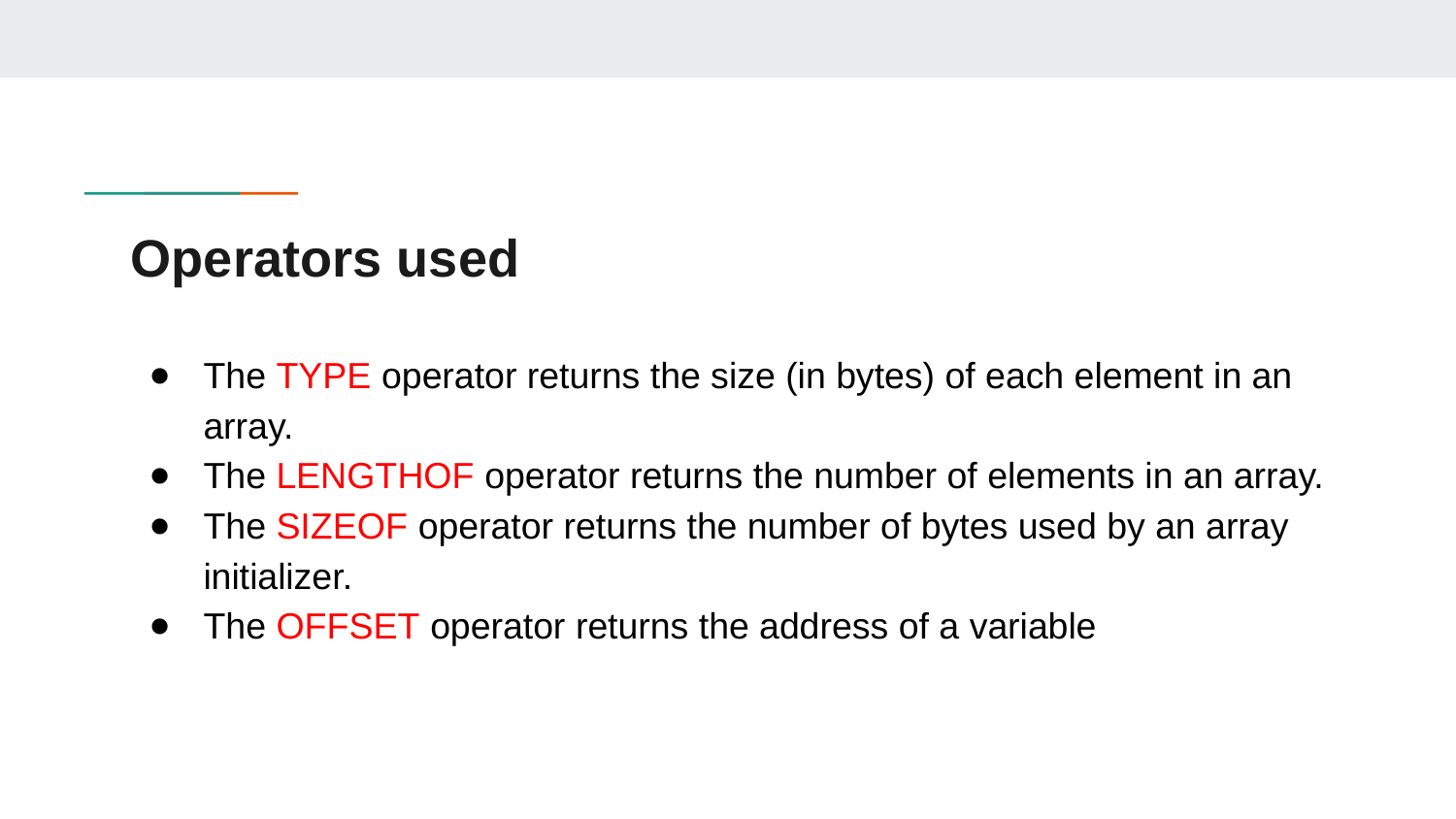

# Operators used
The TYPE operator returns the size (in bytes) of each element in an array.
The LENGTHOF operator returns the number of elements in an array.
The SIZEOF operator returns the number of bytes used by an array initializer.
The OFFSET operator returns the address of a variable